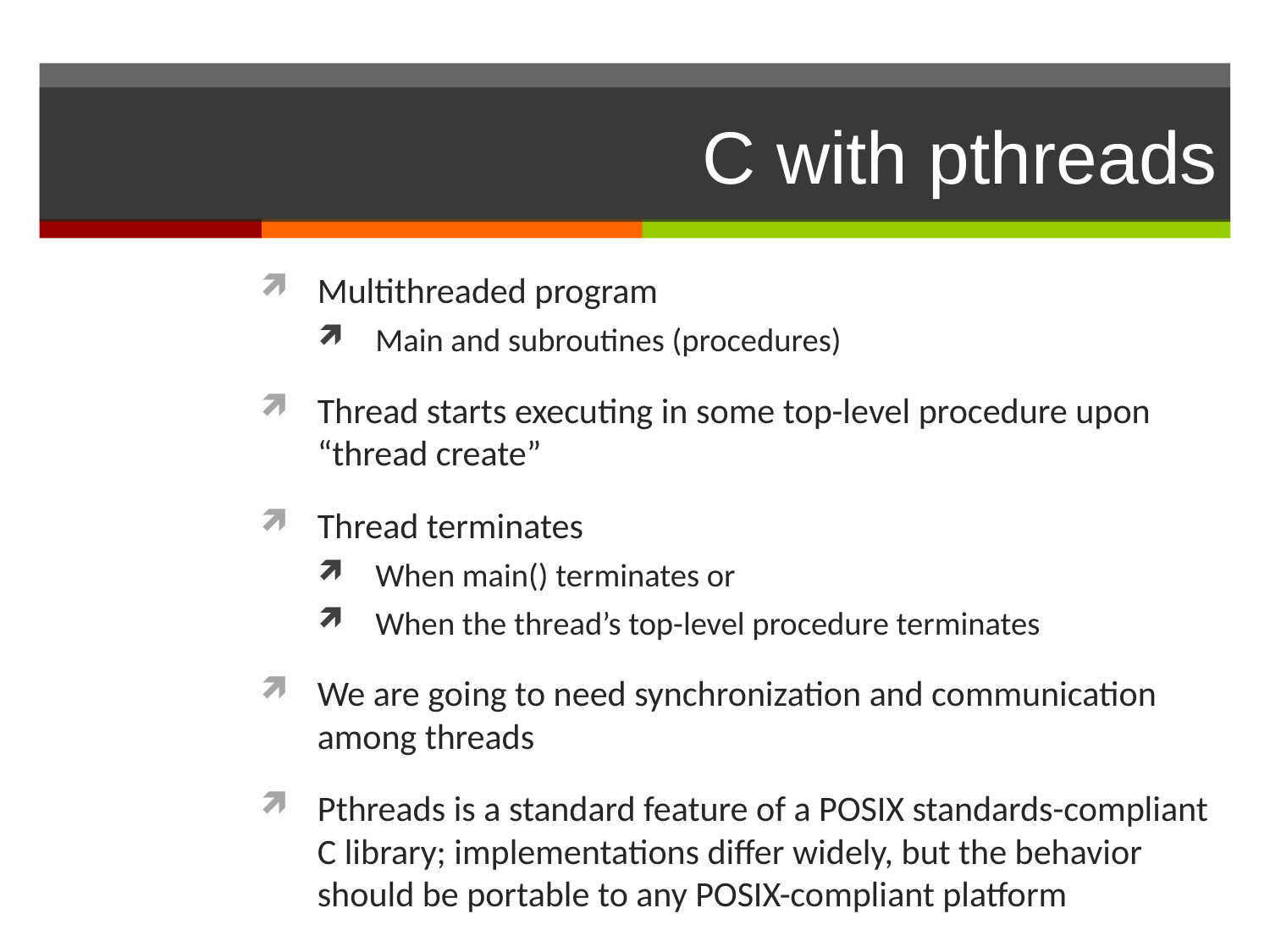

# C with pthreads
Multithreaded program
Main and subroutines (procedures)
Thread starts executing in some top-level procedure upon “thread create”
Thread terminates
When main() terminates or
When the thread’s top-level procedure terminates
We are going to need synchronization and communication among threads
Pthreads is a standard feature of a POSIX standards-compliant C library; implementations differ widely, but the behavior should be portable to any POSIX-compliant platform